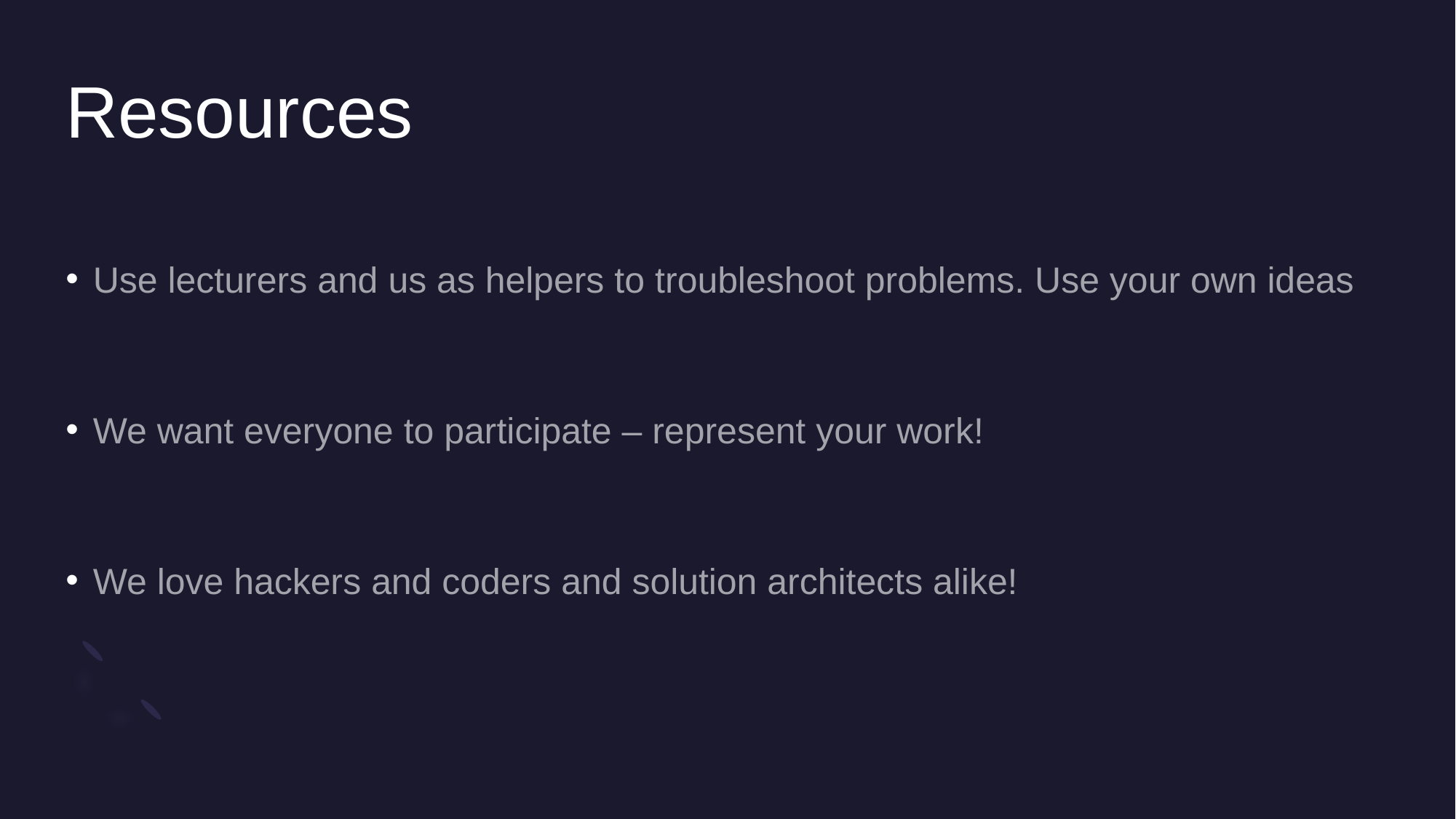

# Resources
Use lecturers and us as helpers to troubleshoot problems. Use your own ideas

We want everyone to participate – represent your work!

We love hackers and coders and solution architects alike!